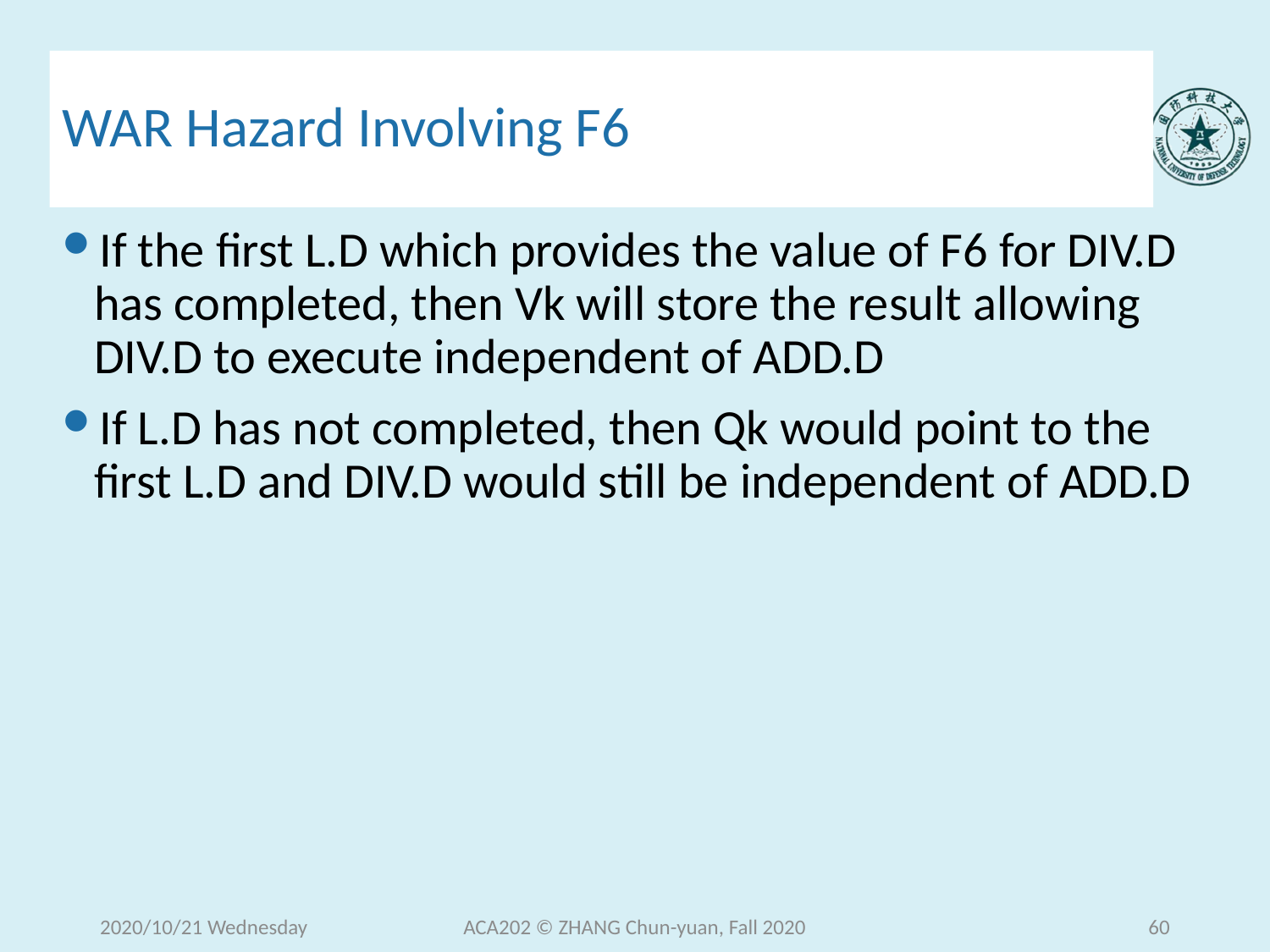

# WAR Hazard Involving F6
If the first L.D which provides the value of F6 for DIV.D has completed, then Vk will store the result allowing DIV.D to execute independent of ADD.D
If L.D has not completed, then Qk would point to the first L.D and DIV.D would still be independent of ADD.D
2020/10/21 Wednesday
ACA202 © ZHANG Chun-yuan, Fall 2020
60